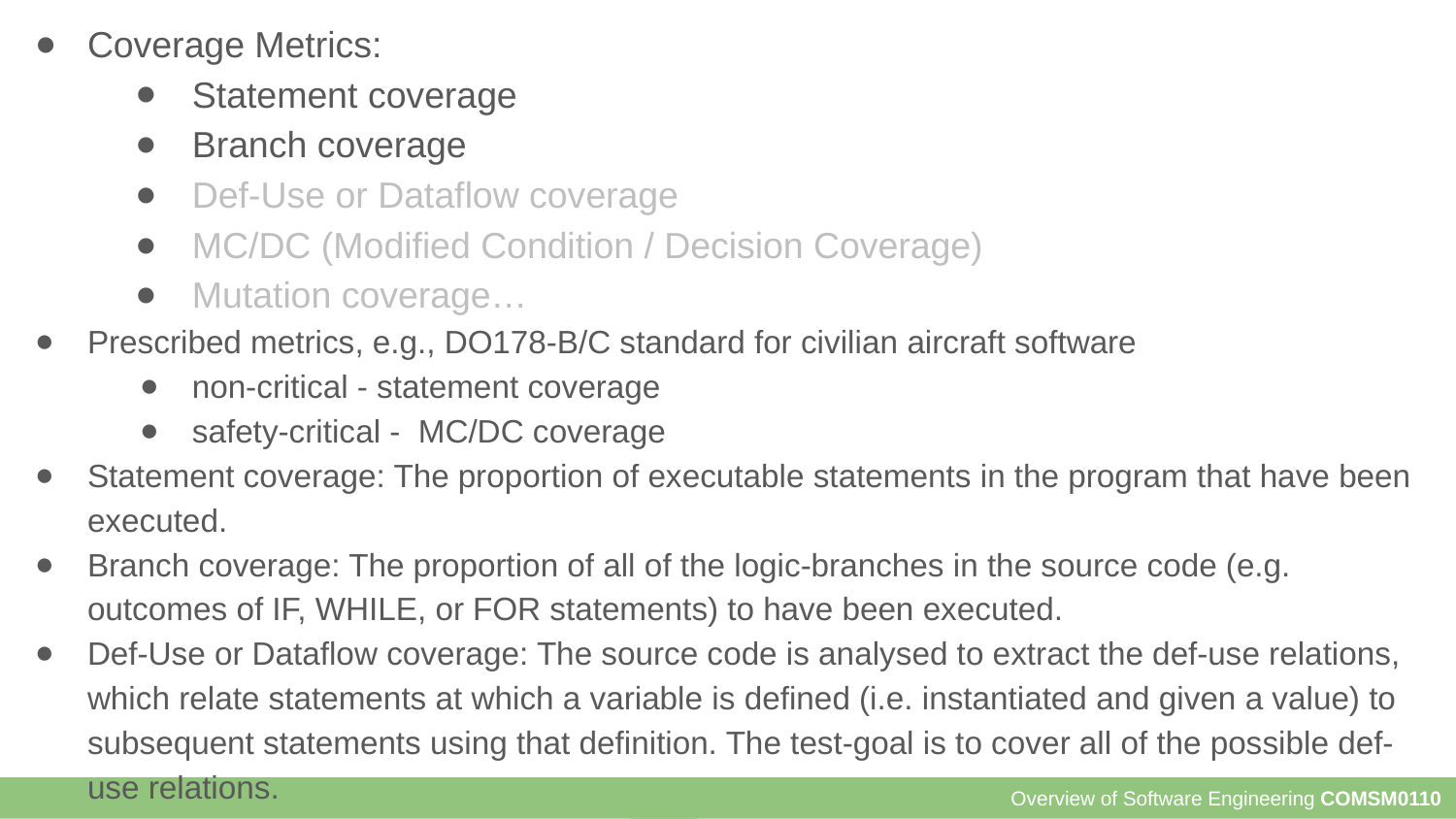

Coverage Metrics:
Statement coverage
Branch coverage
Def-Use or Dataflow coverage
MC/DC (Modified Condition / Decision Coverage)
Mutation coverage…
Prescribed metrics, e.g., DO178-B/C standard for civilian aircraft software
non-critical - statement coverage
safety-critical -  MC/DC coverage
Statement coverage: The proportion of executable statements in the program that have been executed.
Branch coverage: The proportion of all of the logic-branches in the source code (e.g. outcomes of IF, WHILE, or FOR statements) to have been executed.
Def-Use or Dataflow coverage: The source code is analysed to extract the def-use relations, which relate statements at which a variable is defined (i.e. instantiated and given a value) to subsequent statements using that definition. The test-goal is to cover all of the possible def-use relations.